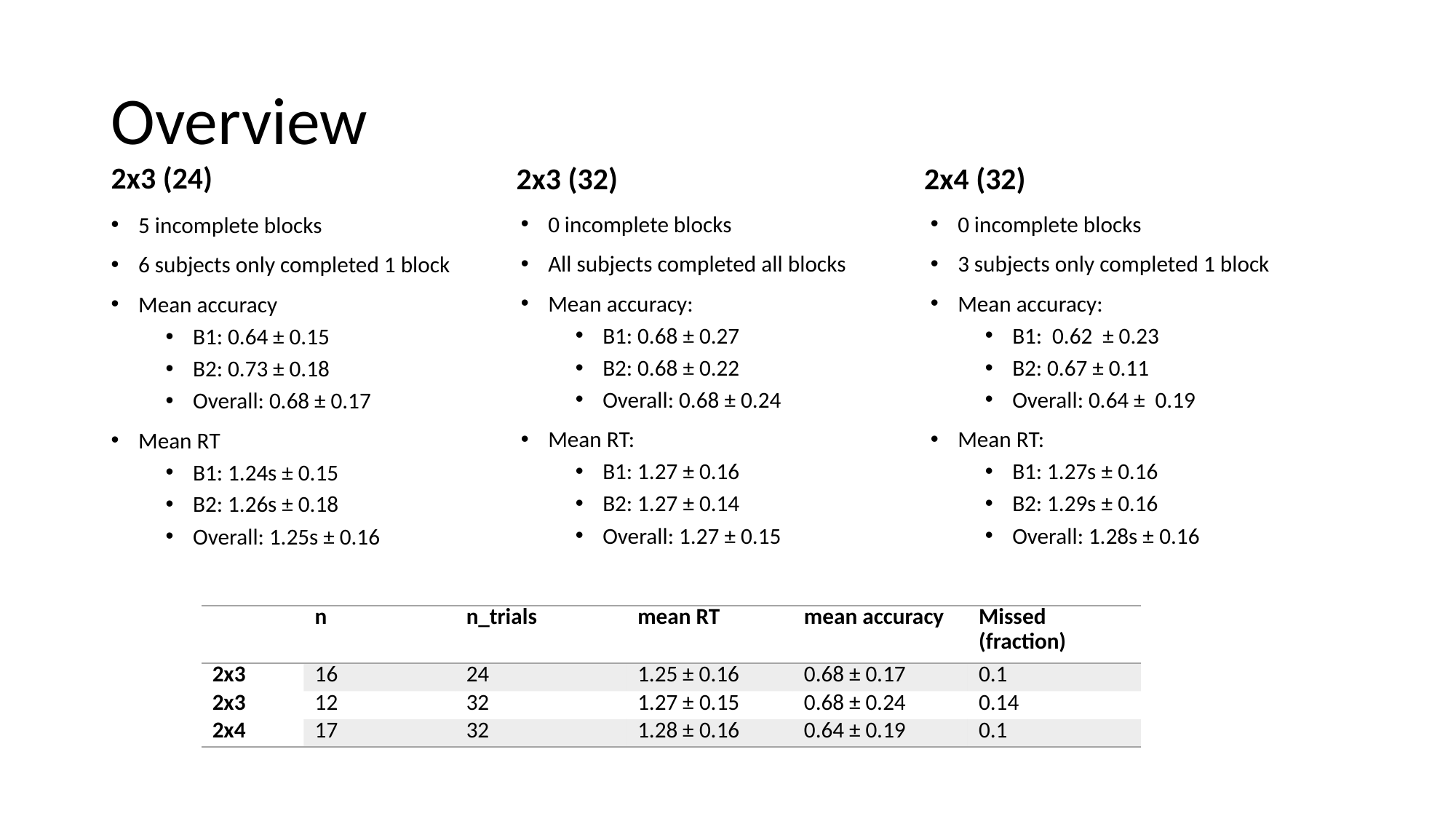

# Overview
2x3 (32)
2x3 (24)
2x4 (32)

0 incomplete blocks
All subjects completed all blocks
Mean accuracy:
B1: 0.68 ± 0.27
B2: 0.68 ± 0.22
Overall: 0.68 ± 0.24
Mean RT:
B1: 1.27 ± 0.16
B2: 1.27 ± 0.14
Overall: 1.27 ± 0.15
0 incomplete blocks
3 subjects only completed 1 block
Mean accuracy:
B1:  0.62  ± 0.23
B2: 0.67 ± 0.11
Overall: 0.64 ±  0.19
Mean RT:
B1: 1.27s ± 0.16
B2: 1.29s ± 0.16
Overall: 1.28s ± 0.16

5 incomplete blocks
6 subjects only completed 1 block
Mean accuracy
B1: 0.64 ± 0.15
B2: 0.73 ± 0.18
Overall: 0.68 ± 0.17
Mean RT
B1: 1.24s ± 0.15
B2: 1.26s ± 0.18
Overall: 1.25s ± 0.16

|  | n | n\_trials | mean RT | mean accuracy | Missed (fraction) |
| --- | --- | --- | --- | --- | --- |
| 2x3 | 16 | 24 | 1.25 ± 0.16 | 0.68 ± 0.17 | 0.1 |
| 2x3 | 12 | 32 | 1.27 ± 0.15 | 0.68 ± 0.24 | 0.14 |
| 2x4 | 17 | 32 | 1.28 ± 0.16 | 0.64 ± 0.19 | 0.1 |